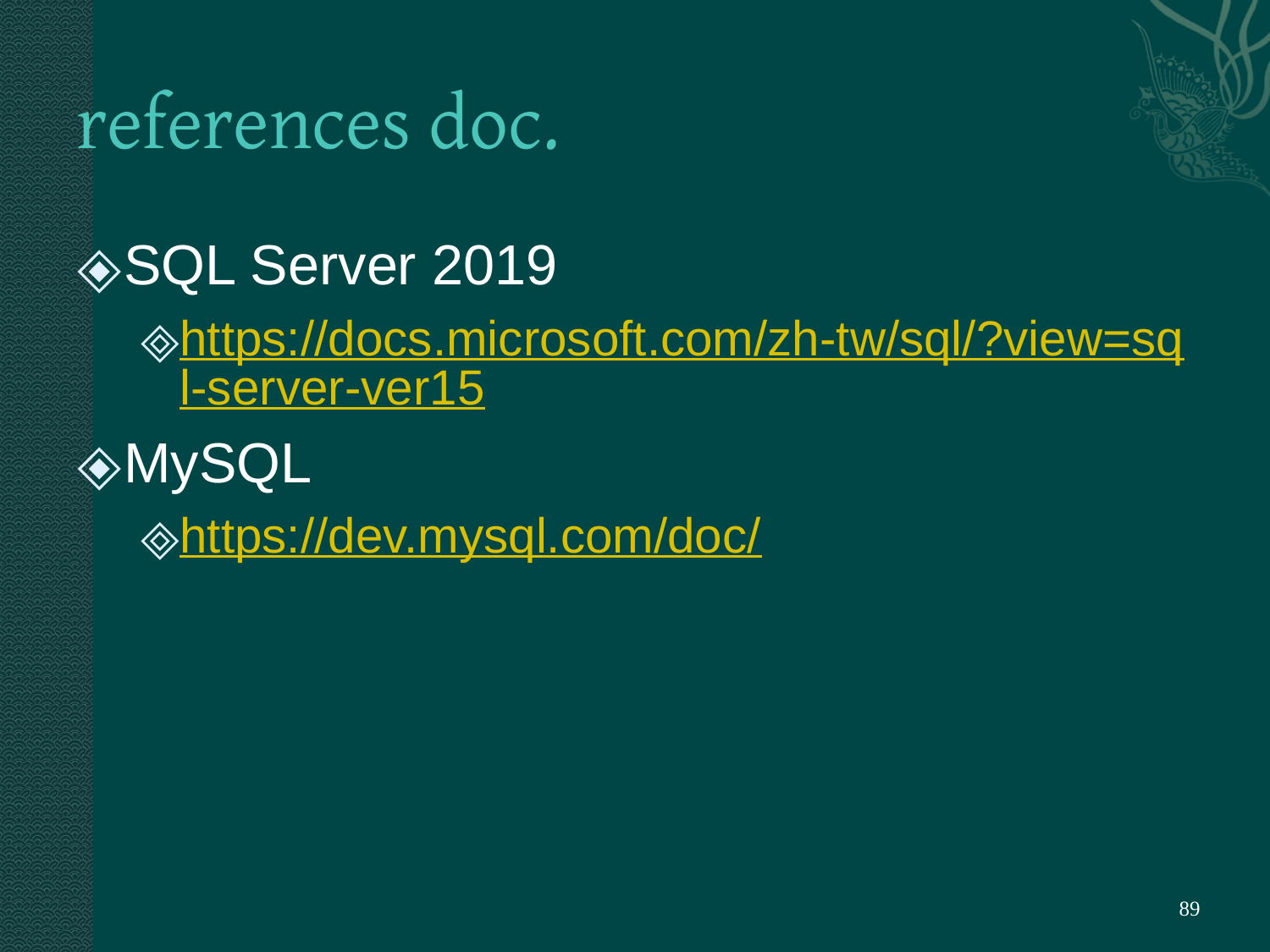

# references doc.
SQL Server 2019
https://docs.microsoft.com/zh-tw/sql/?view=sql-server-ver15
MySQL
https://dev.mysql.com/doc/

89